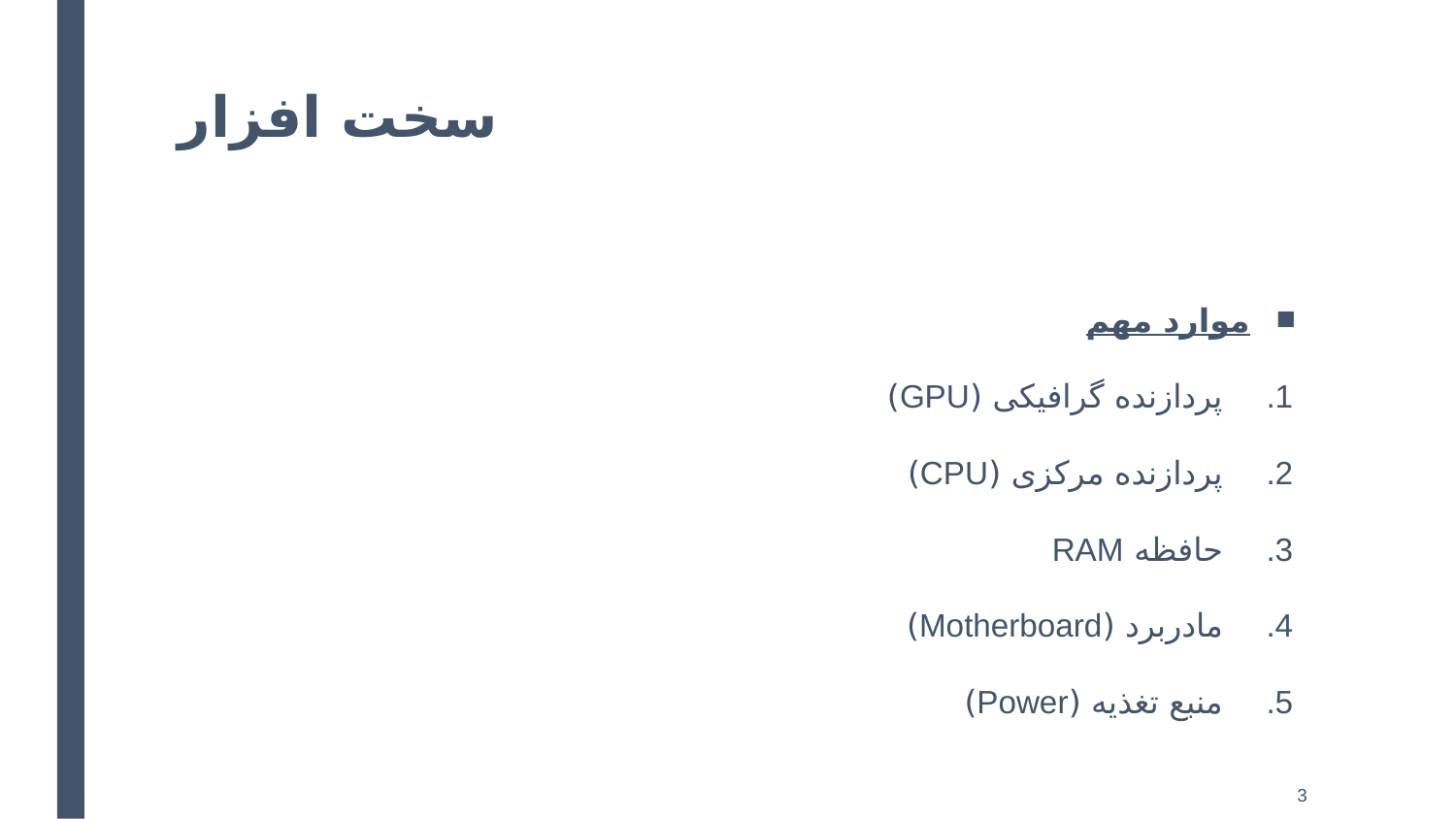

# سخت افزار
موارد مهم
پردازنده گرافیکی (GPU)
پردازنده مرکزی (CPU)
حافظه RAM
مادربرد (Motherboard)
منبع تغذیه (Power)
3